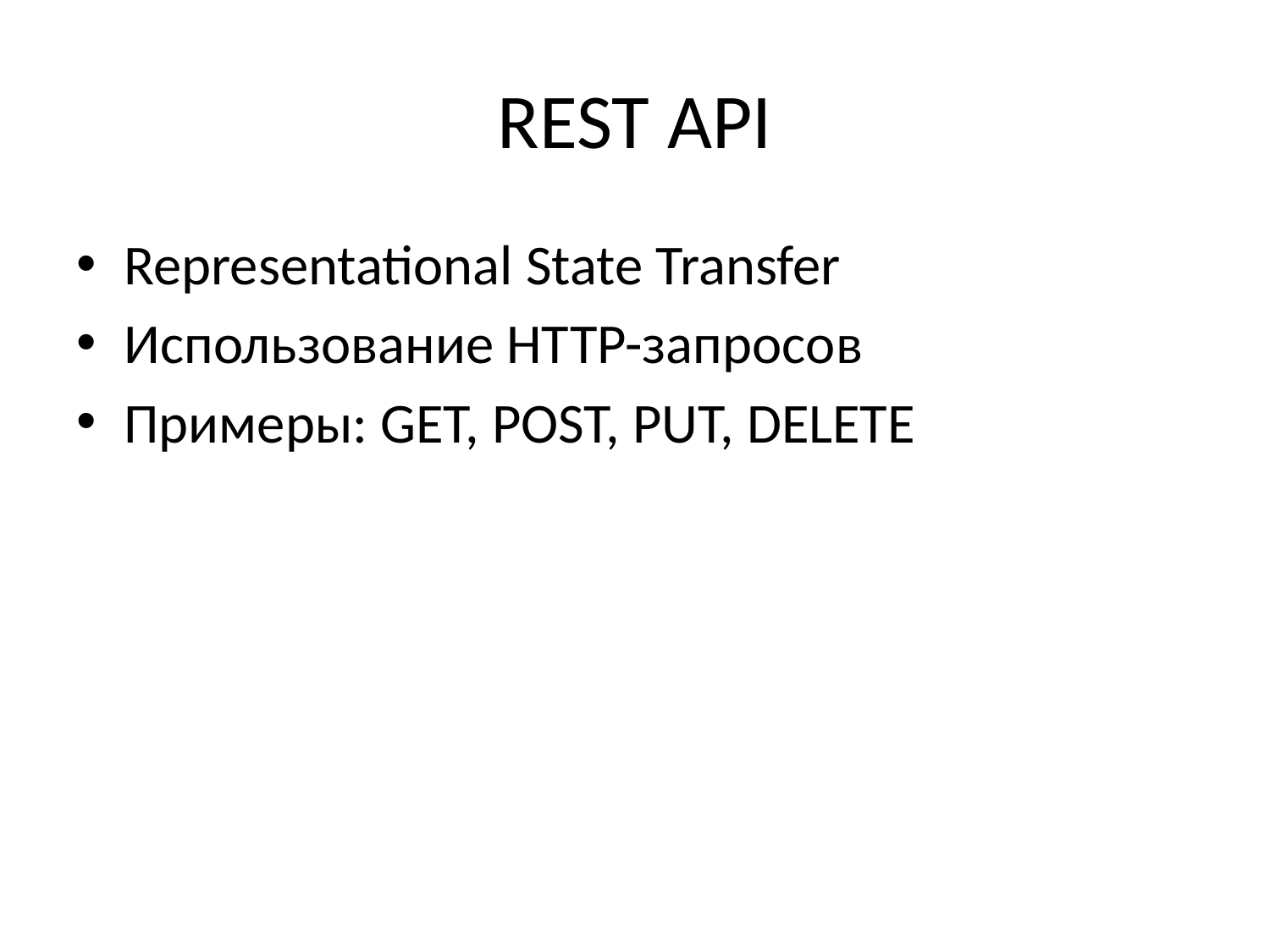

# REST API
Representational State Transfer
Использование HTTP-запросов
Примеры: GET, POST, PUT, DELETE